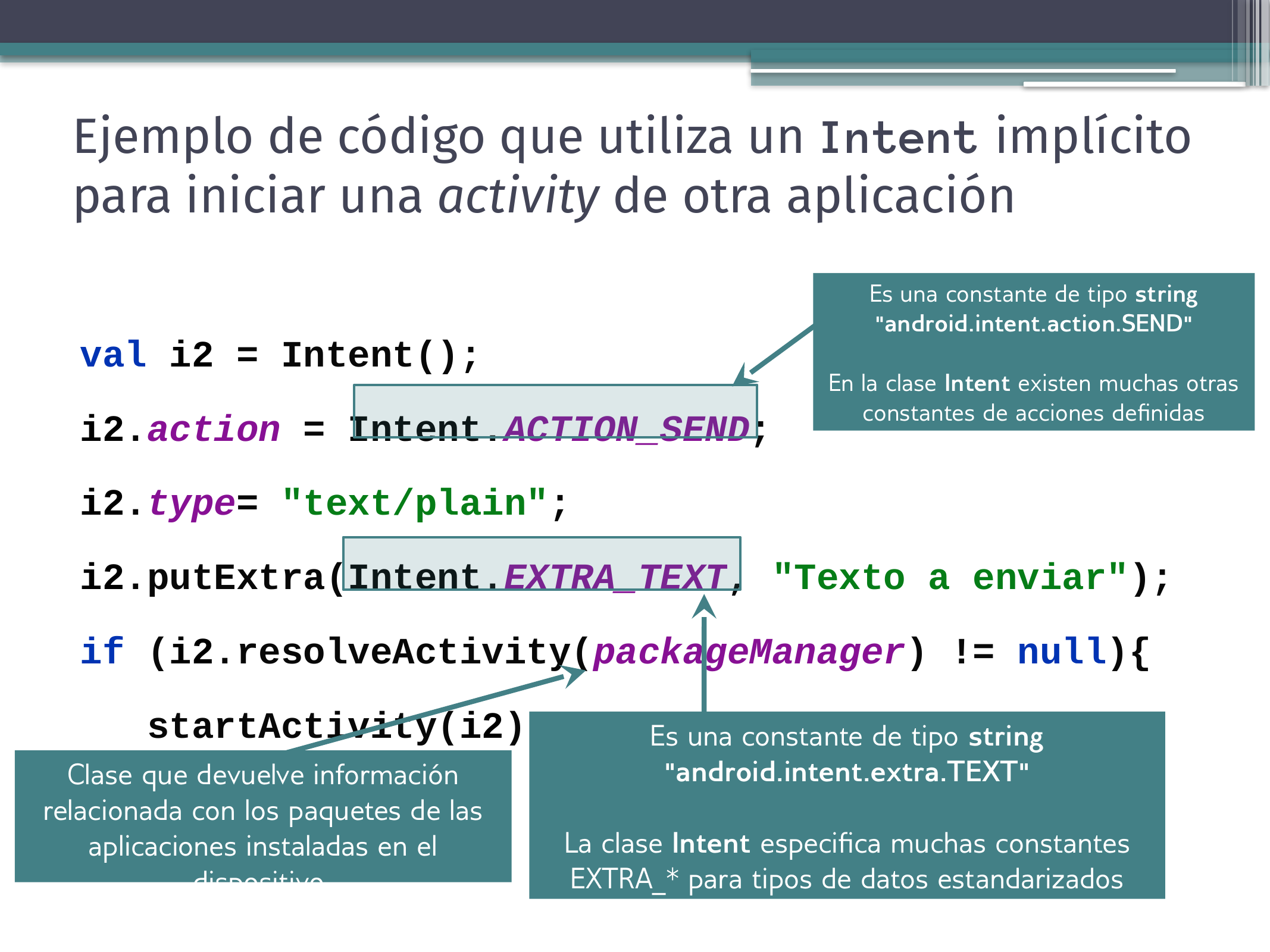

Ejemplo de código que utiliza un Intent implícito para iniciar una activity de otra aplicación
Es una constante de tipo string
"android.intent.action.SEND"

En la clase Intent existen muchas otras constantes de acciones definidas

val i2 = Intent();
i2.action = Intent.ACTION_SEND;
i2.type= "text/plain";
i2.putExtra(Intent.EXTRA_TEXT, "Texto a enviar");
if (i2.resolveActivity(packageManager) != null){
   startActivity(i2);
}

Es una constante de tipo string
"android.intent.extra.TEXT"

La clase Intent especifica muchas constantes EXTRA_* para tipos de datos estandarizados

Clase que devuelve información relacionada con los paquetes de las aplicaciones instaladas en el dispositivo
32